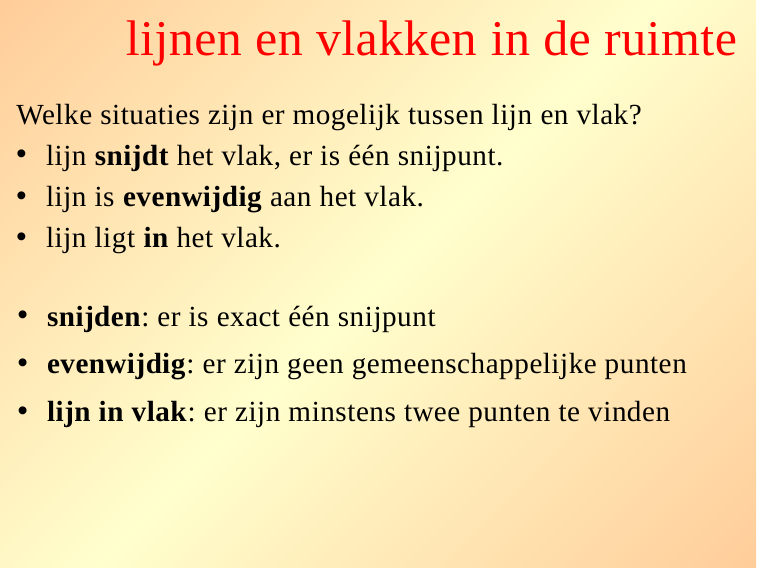

lijnen en vlakken in de ruimte
Welke situaties zijn er mogelijk tussen lijn en vlak?
lijn snijdt het vlak, er is één snijpunt.
lijn is evenwijdig aan het vlak.
lijn ligt in het vlak.
snijden: er is exact één snijpunt
evenwijdig: er zijn geen gemeenschappelijke punten
lijn in vlak: er zijn minstens twee punten te vinden